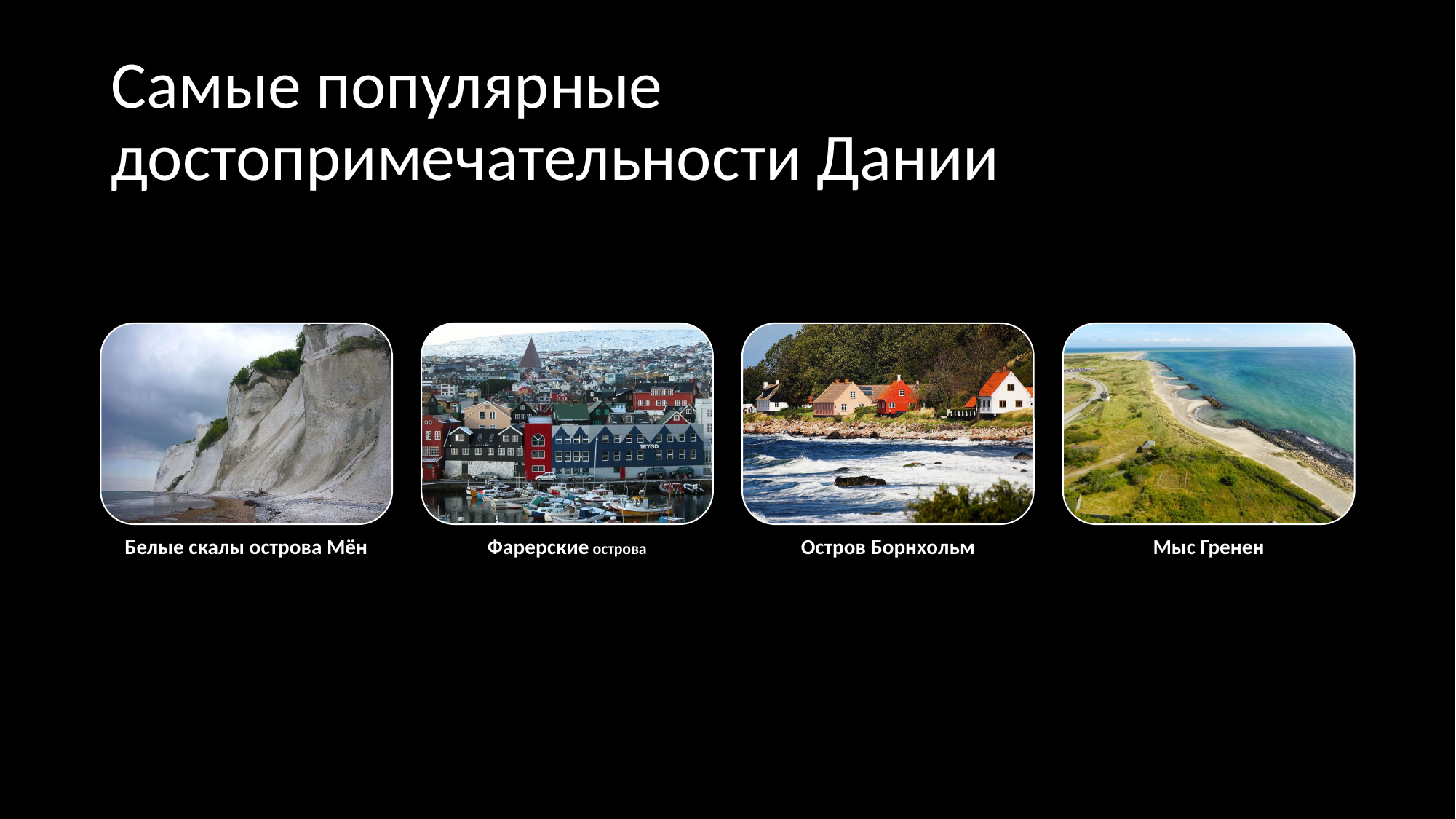

# Самые популярные достопримечательности Дании
Белые скалы острова Мён
Фарерские острова
Остров Борнхольм
Мыс Гренен